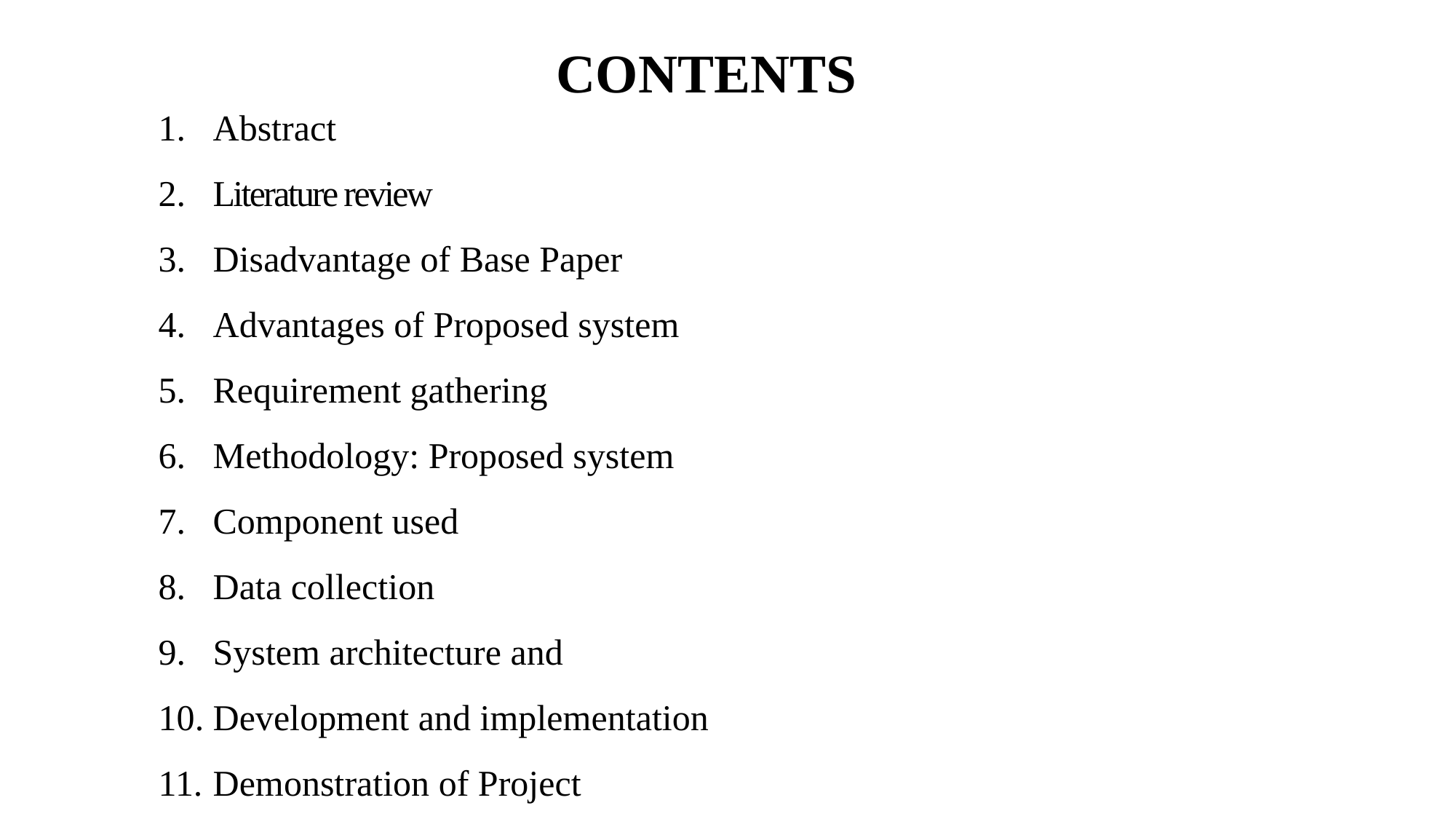

CONTENTS
Abstract
Literature review
Disadvantage of Base Paper
Advantages of Proposed system
Requirement gathering
Methodology: Proposed system
Component used
Data collection
System architecture and
Development and implementation
Demonstration of Project